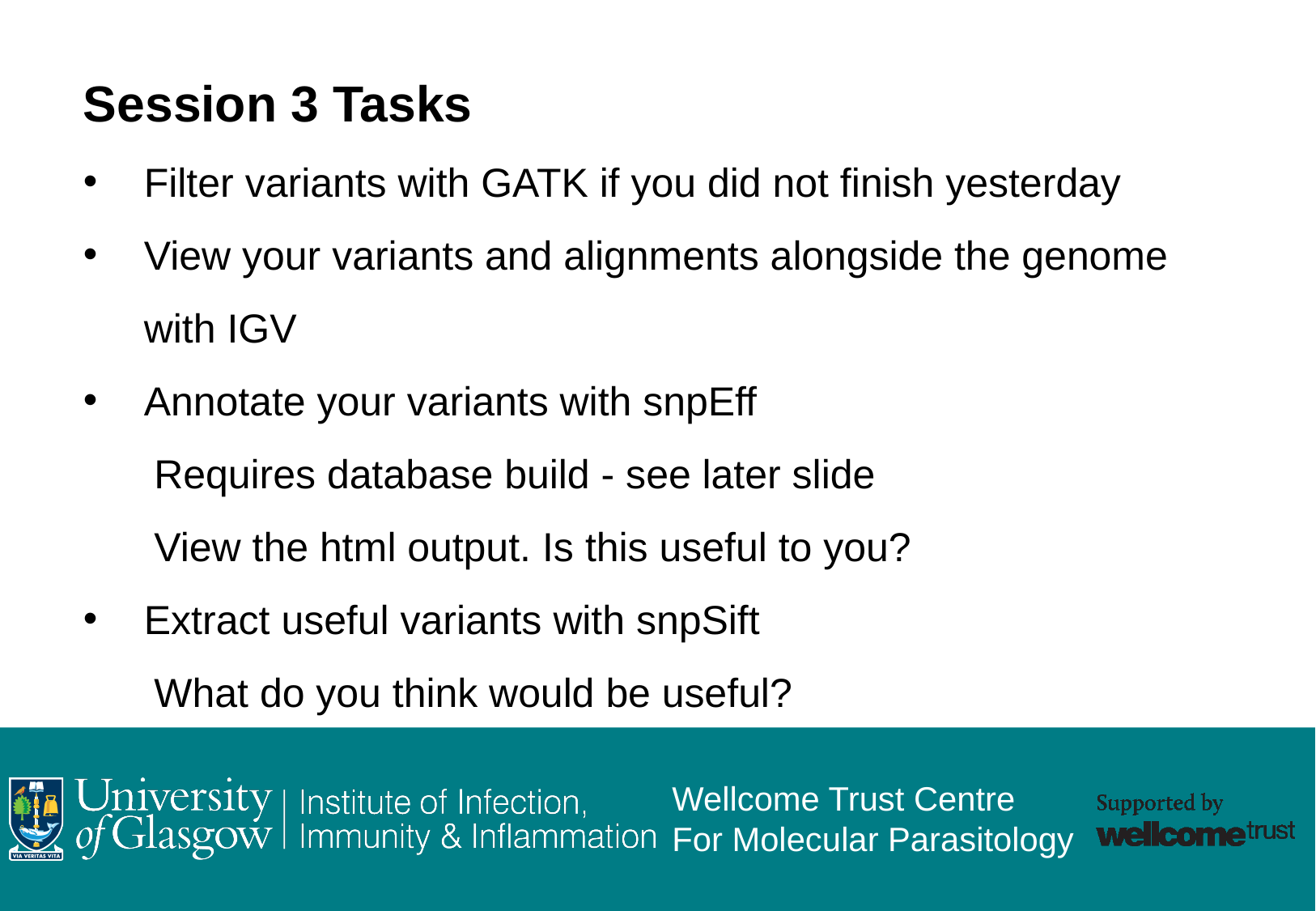

Session 3 Tasks
Filter variants with GATK if you did not finish yesterday
View your variants and alignments alongside the genome with IGV
Annotate your variants with snpEff
Requires database build - see later slide
View the html output. Is this useful to you?
Extract useful variants with snpSift
What do you think would be useful?